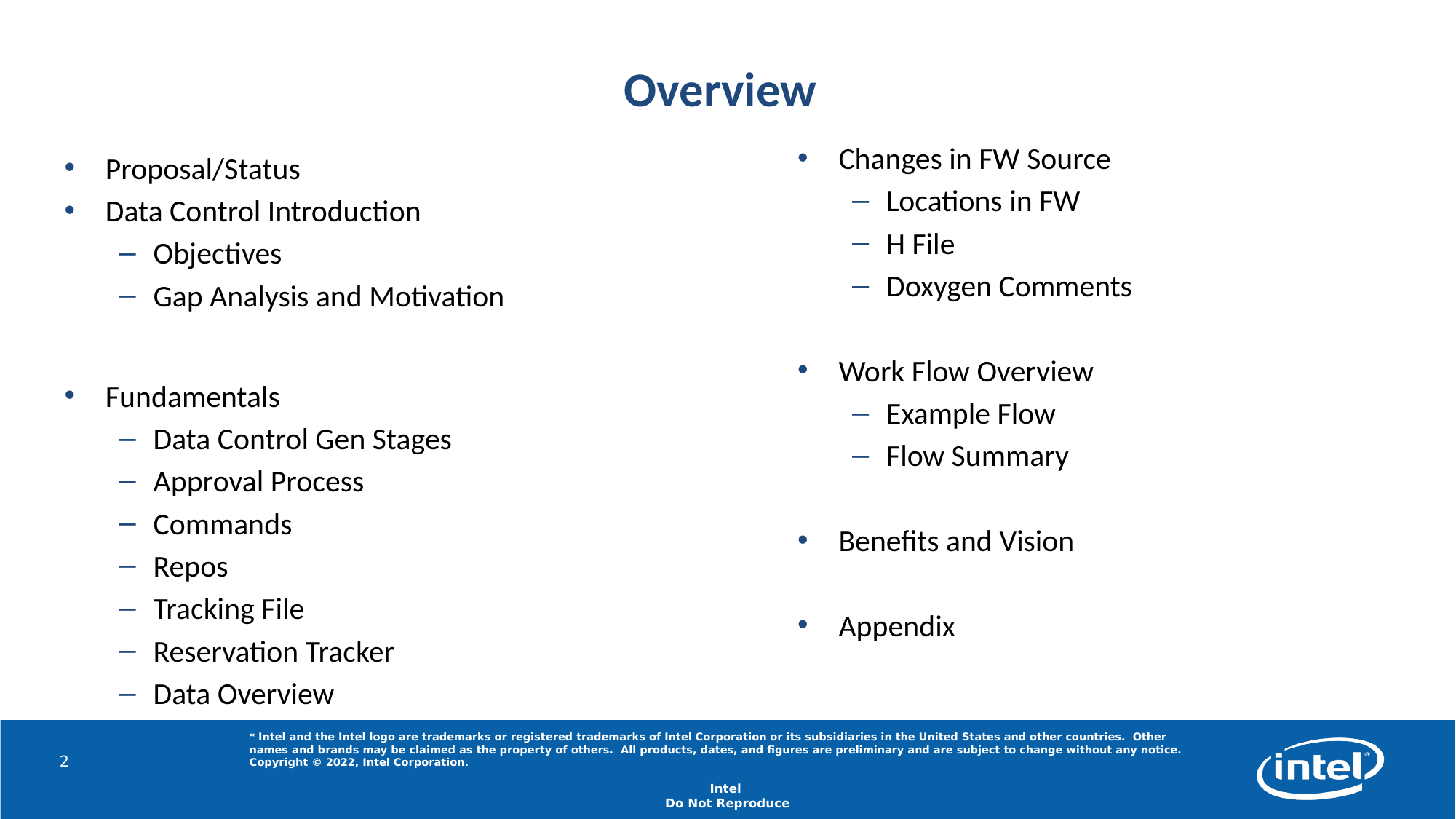

# Overview
Changes in FW Source
Locations in FW
H File
Doxygen Comments

Work Flow Overview
Example Flow
Flow Summary

Benefits and Vision

Appendix
Proposal/Status
Data Control Introduction
Objectives
Gap Analysis and Motivation

Fundamentals
Data Control Gen Stages
Approval Process
Commands
Repos
Tracking File
Reservation Tracker
Data Overview